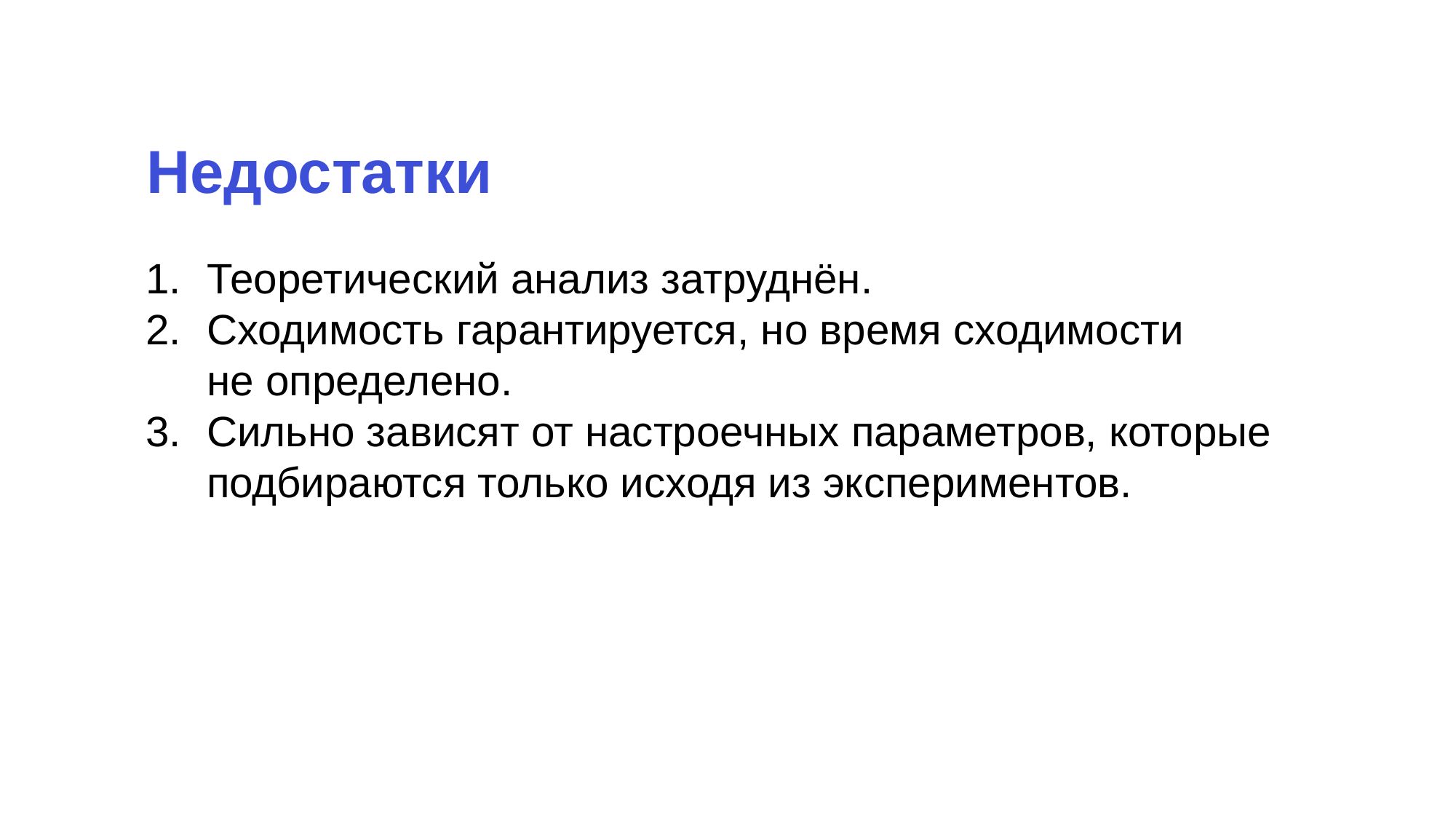

Недостатки
Теоретический анализ затруднён.
Сходимость гарантируется, но время сходимости
не определено.
Сильно зависят от настроечных параметров, которые подбираются только исходя из экспериментов.